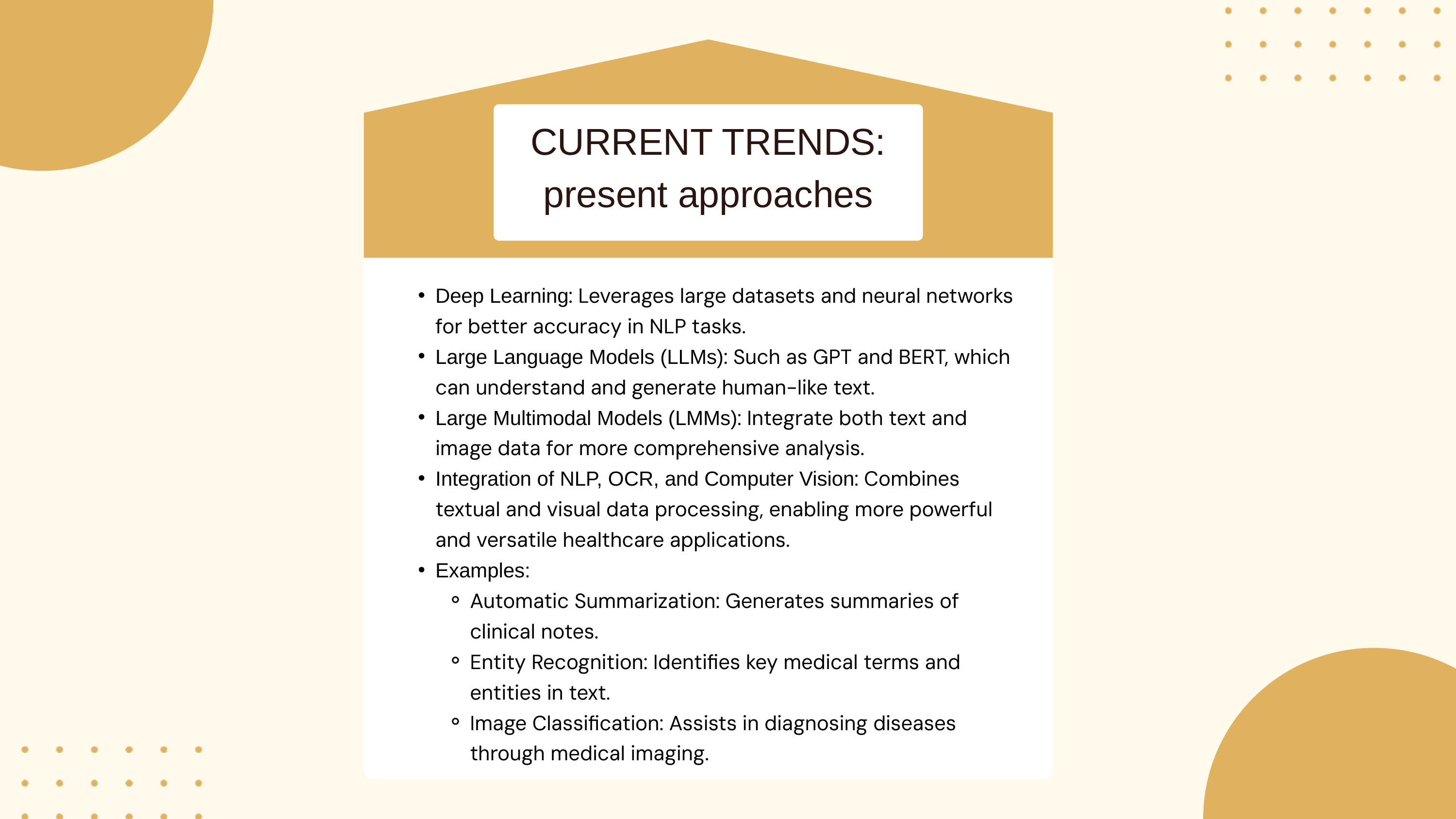

CURRENT TRENDS: present approaches
Deep Learning: Leverages large datasets and neural networks for better accuracy in NLP tasks.
Large Language Models (LLMs): Such as GPT and BERT, which can understand and generate human-like text.
Large Multimodal Models (LMMs): Integrate both text and image data for more comprehensive analysis.
Integration of NLP, OCR, and Computer Vision: Combines textual and visual data processing, enabling more powerful and versatile healthcare applications.
Examples:
Automatic Summarization: Generates summaries of clinical notes.
Entity Recognition: Identifies key medical terms and entities in text.
Image Classification: Assists in diagnosing diseases through medical imaging.